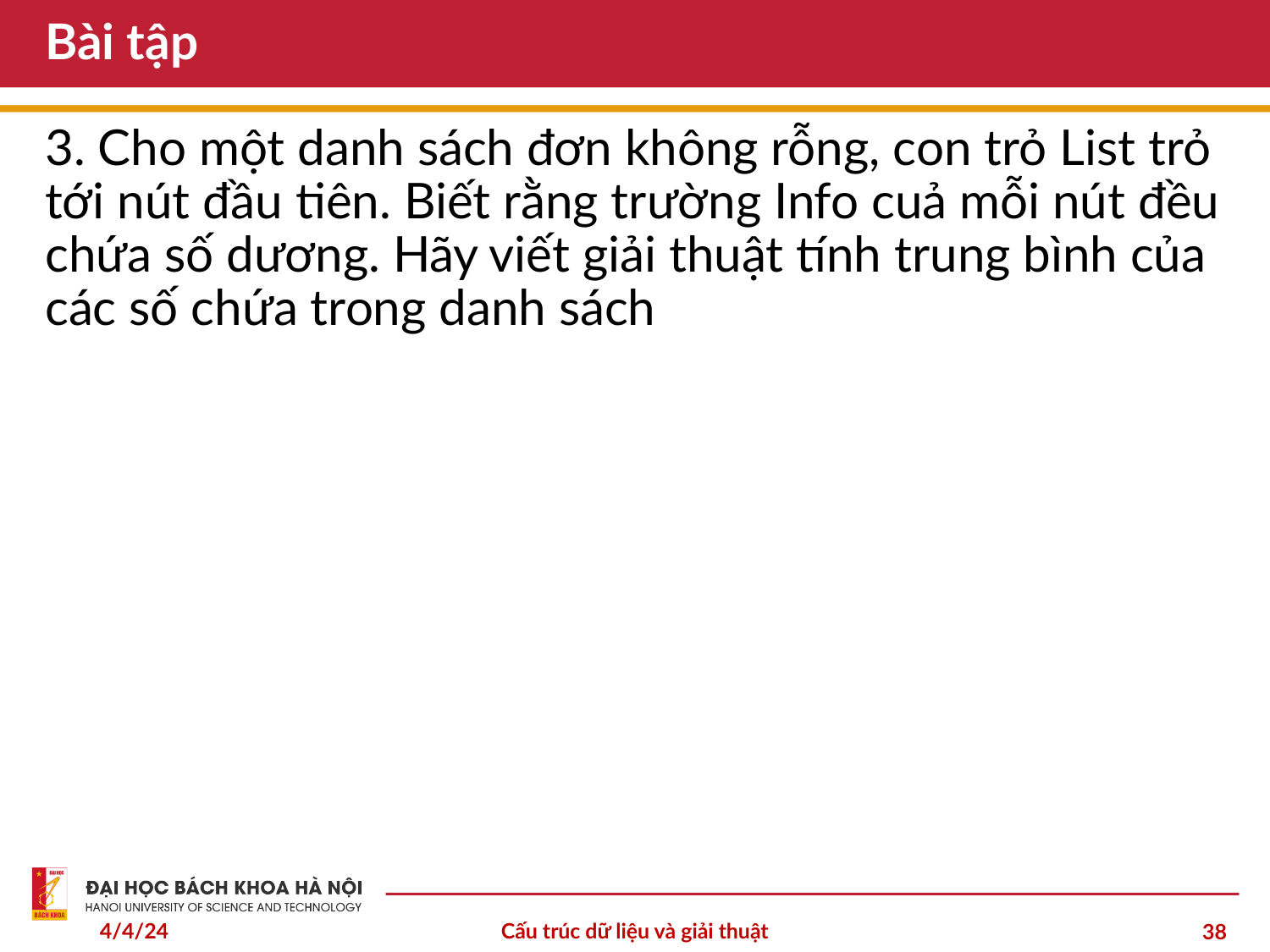

# Bài tập
3. Cho một danh sách đơn không rỗng, con trỏ List trỏ tới nút đầu tiên. Biết rằng trường Info cuả mỗi nút đều chứa số dương. Hãy viết giải thuật tính trung bình của các số chứa trong danh sách
4/4/24
Cấu trúc dữ liệu và giải thuật
38